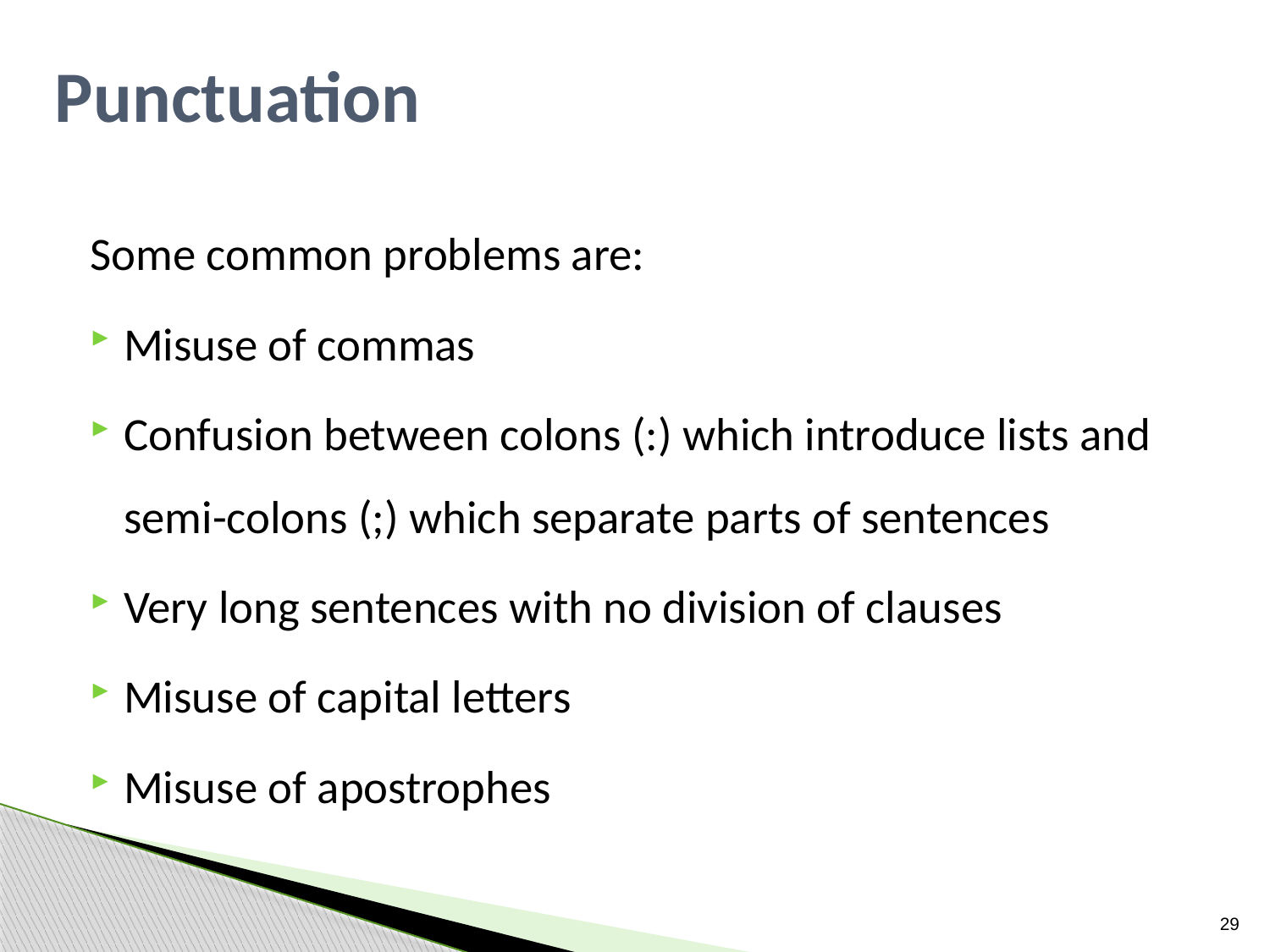

# Punctuation
Some common problems are:
Misuse of commas
Confusion between colons (:) which introduce lists and semi-colons (;) which separate parts of sentences
Very long sentences with no division of clauses
Misuse of capital letters
Misuse of apostrophes
29